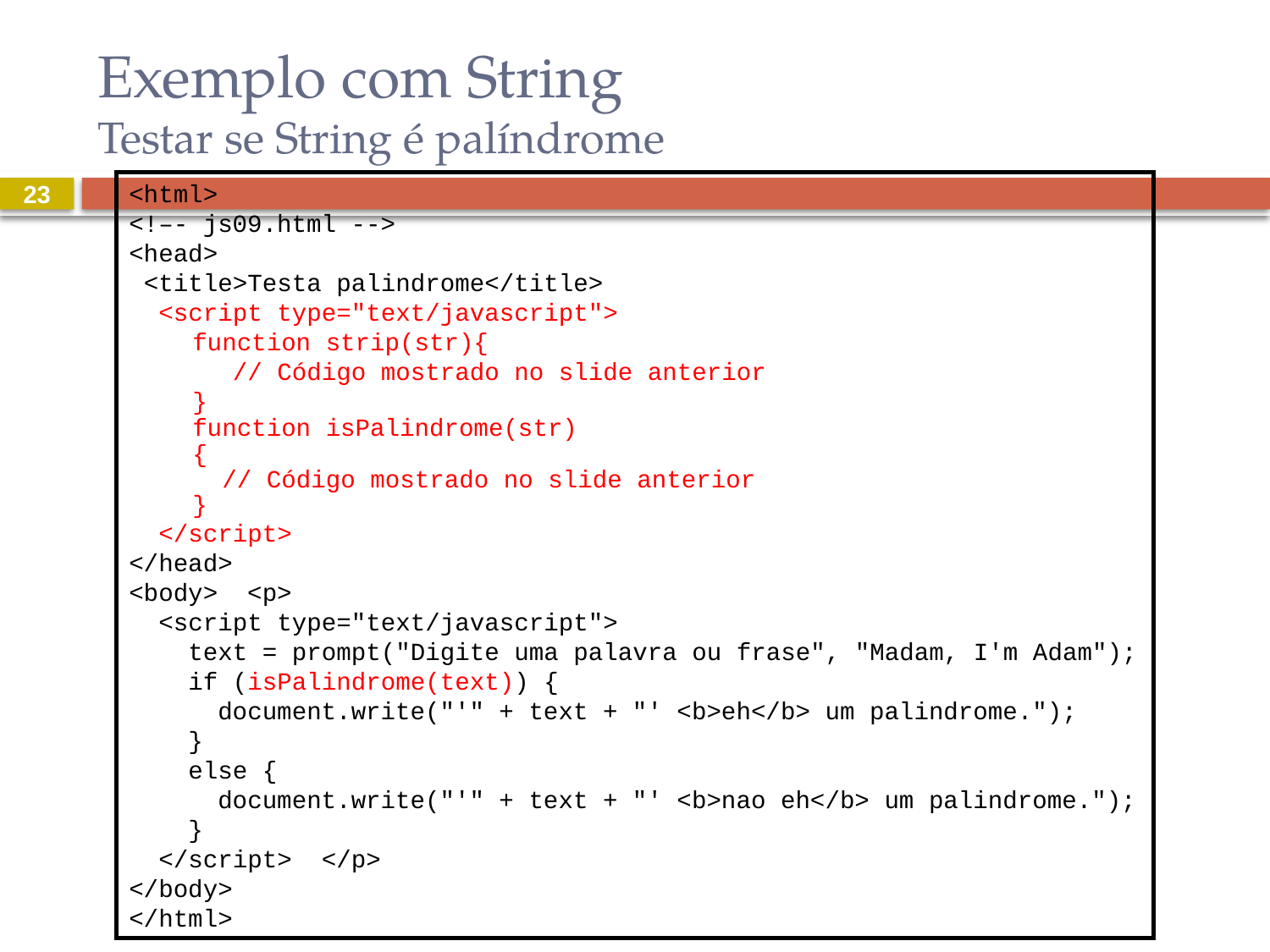

# Exemplo com String Testar se String é palíndrome
<html>
<!–- js09.html -->
<head>
 <title>Testa palindrome</title>
  <script type="text/javascript">
function strip(str){
       // Código mostrado no slide anterior
}
function isPalindrome(str)
{
  // Código mostrado no slide anterior
}
  </script>
</head>
<body>  <p>
  <script type="text/javascript">
    text = prompt("Digite uma palavra ou frase", "Madam, I'm Adam");
    if (isPalindrome(text)) {
      document.write("'" + text + "' <b>eh</b> um palindrome.");
    }
    else {
      document.write("'" + text + "' <b>nao eh</b> um palindrome.");
    }
  </script>  </p>
</body>
</html>
23